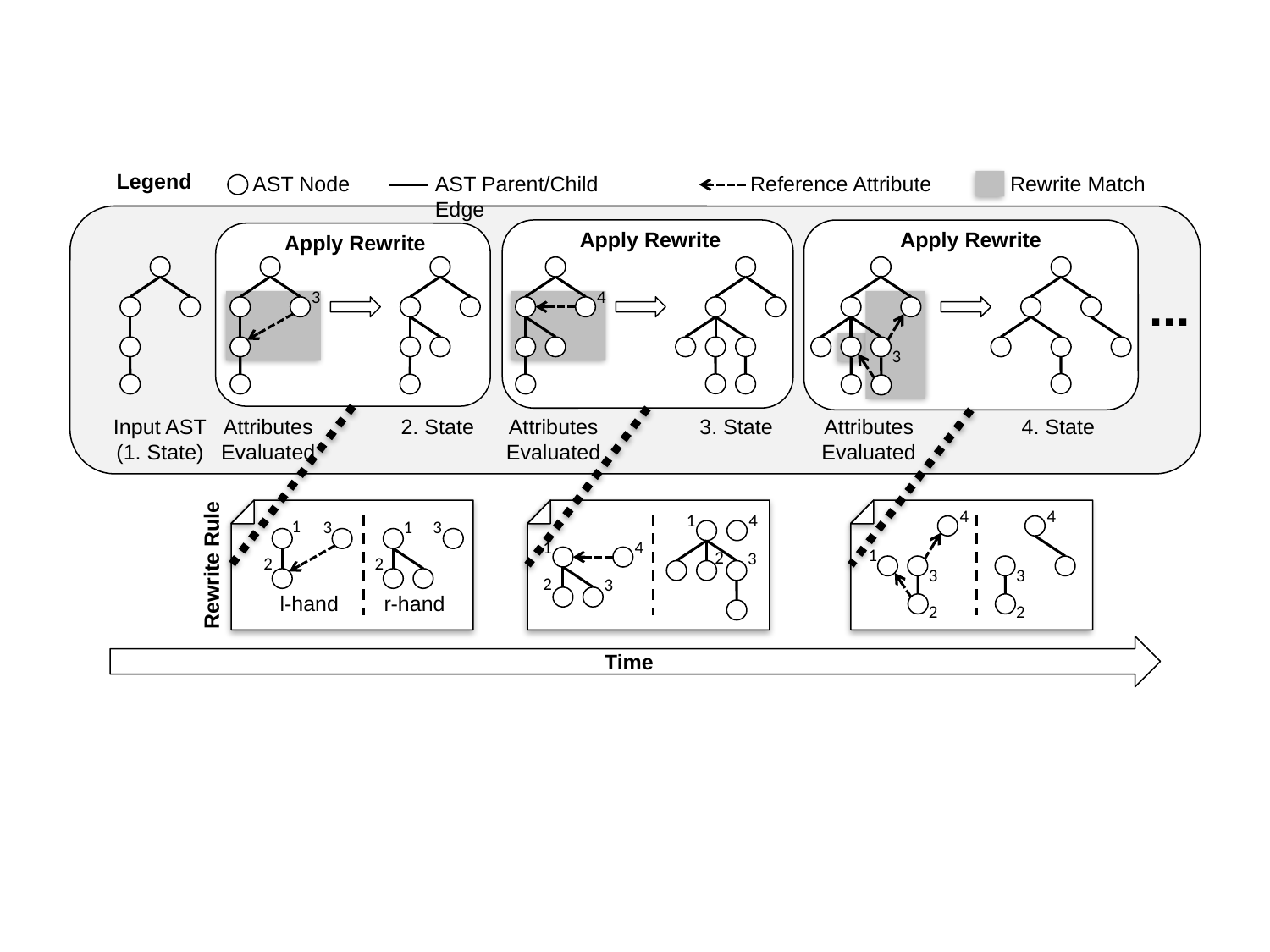

Legend
AST Node
AST Parent/Child Edge
Reference Attribute
Rewrite Match

Apply Rewrite
Apply Rewrite
Apply Rewrite

...
4
3

3

Attributes
Evaluated
2. State
Attributes
Evaluated
3. State
Attributes
Evaluated
4. State
Input AST
(1. State)

4
4
1
4
1
3
3
1

1
4
1
2

3
Rewrite Rule
2
2

3
3

2
3

l-hand
r-hand

2
2
Time